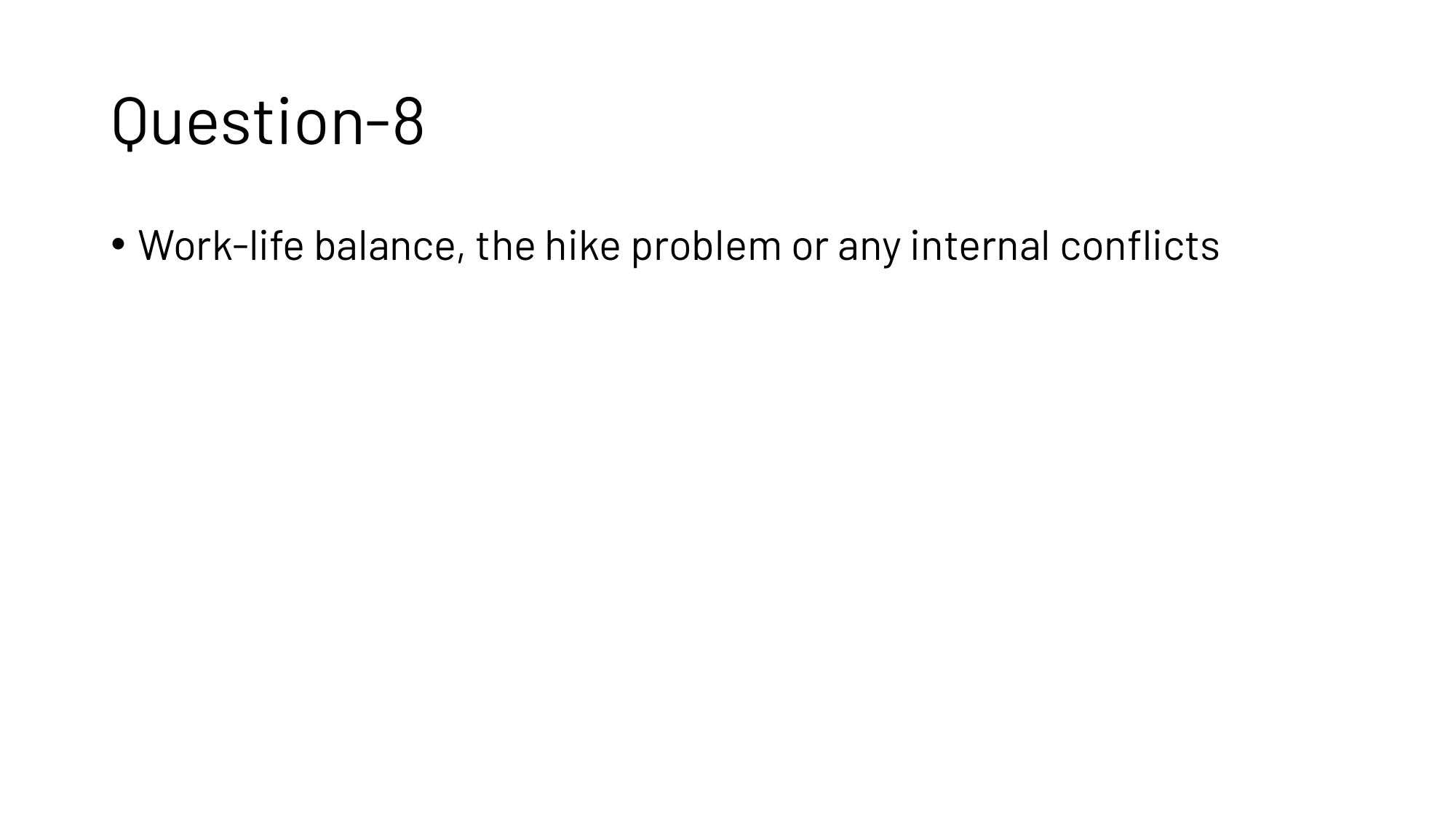

# Question-8
Work-life balance, the hike problem or any internal conflicts